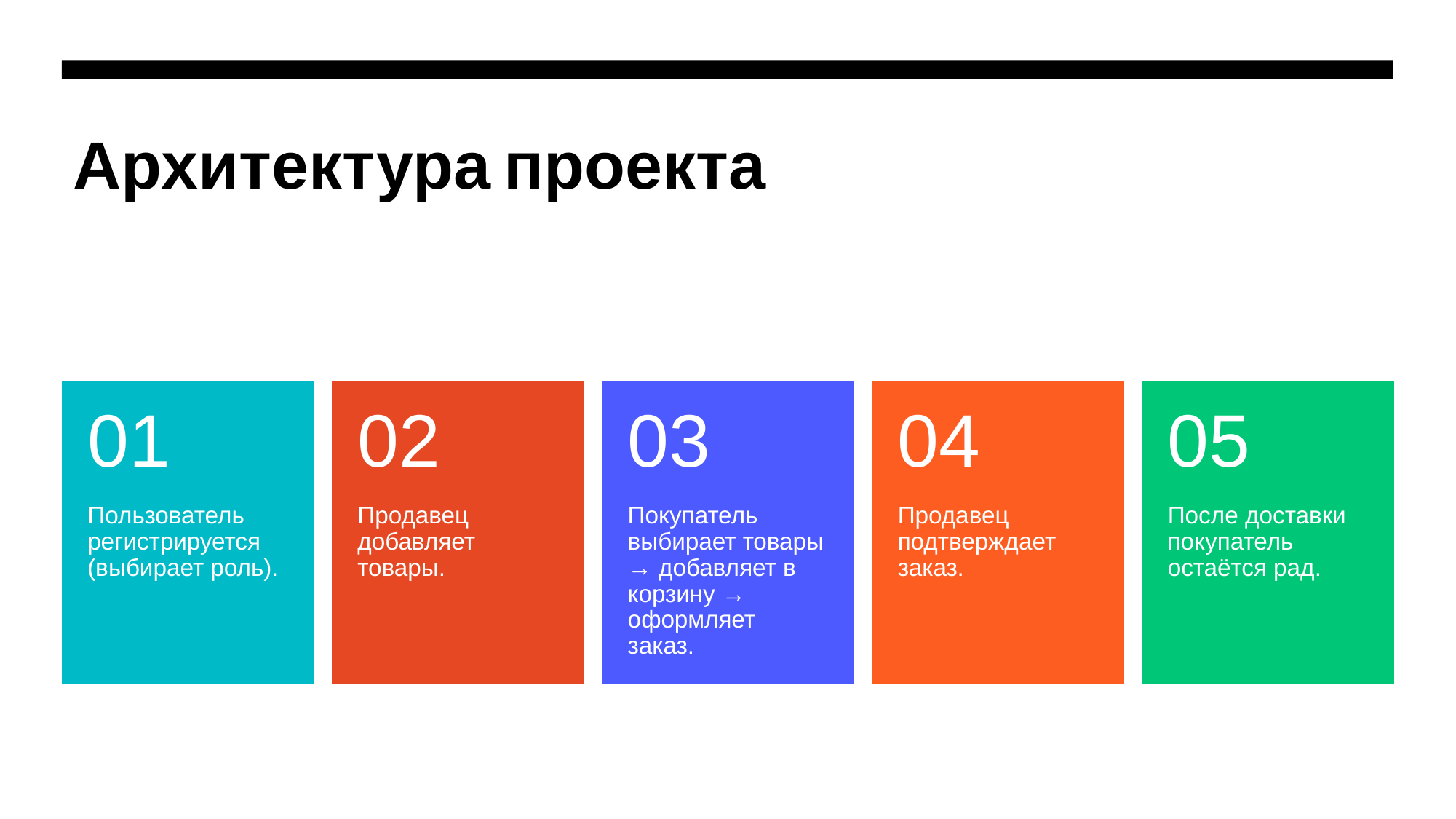

# Архитектура проекта
Пользователь регистрируется (выбирает роль).
01
Продавец добавляет товары.
02
Покупатель выбирает товары → добавляет в корзину → оформляет заказ.
03
Продавец подтверждает заказ.
04
После доставки покупатель остаётся рад.
05